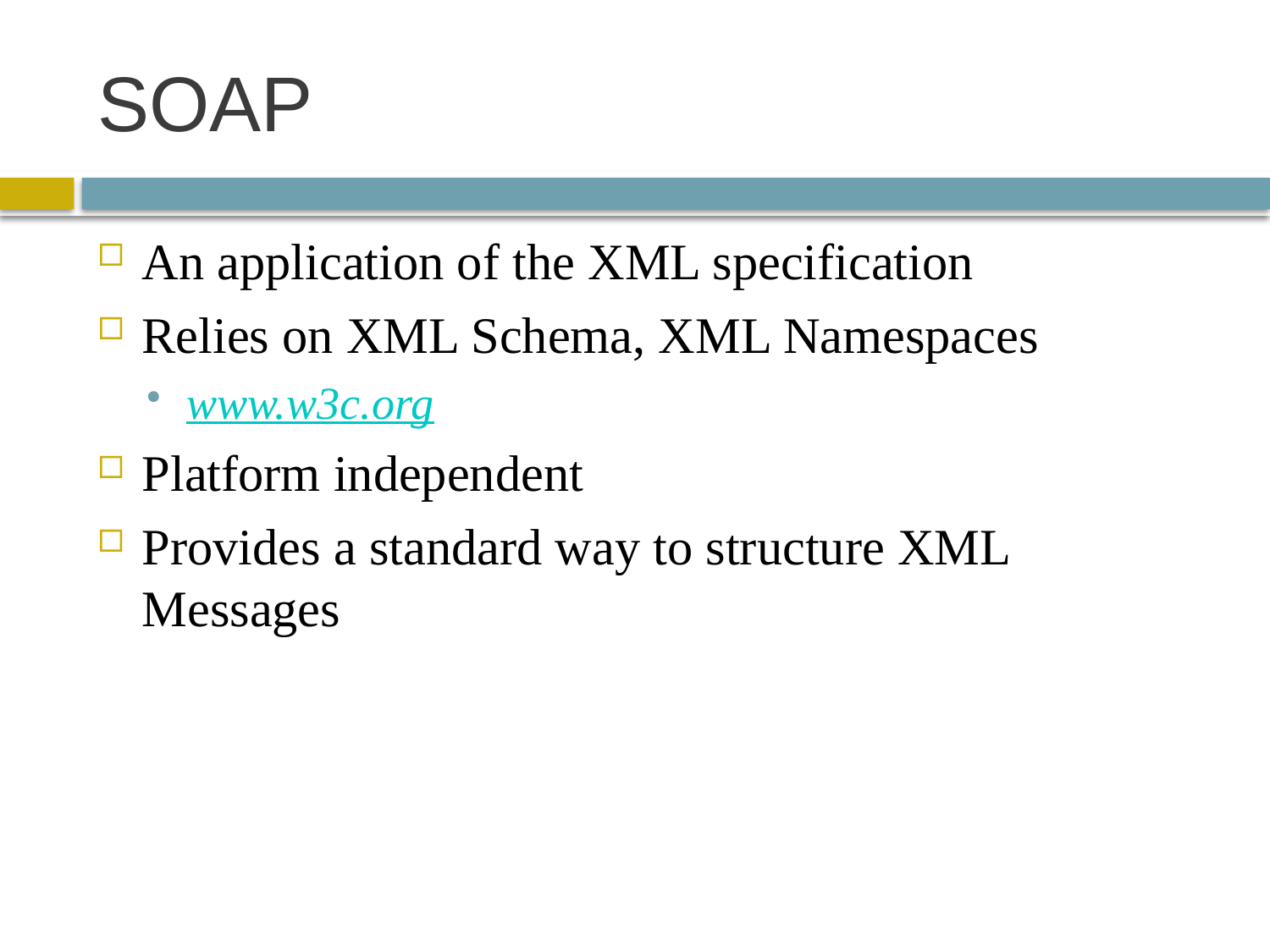

# SOAP
An application of the XML specification
Relies on XML Schema, XML Namespaces
www.w3c.org
Platform independent
Provides a standard way to structure XML Messages